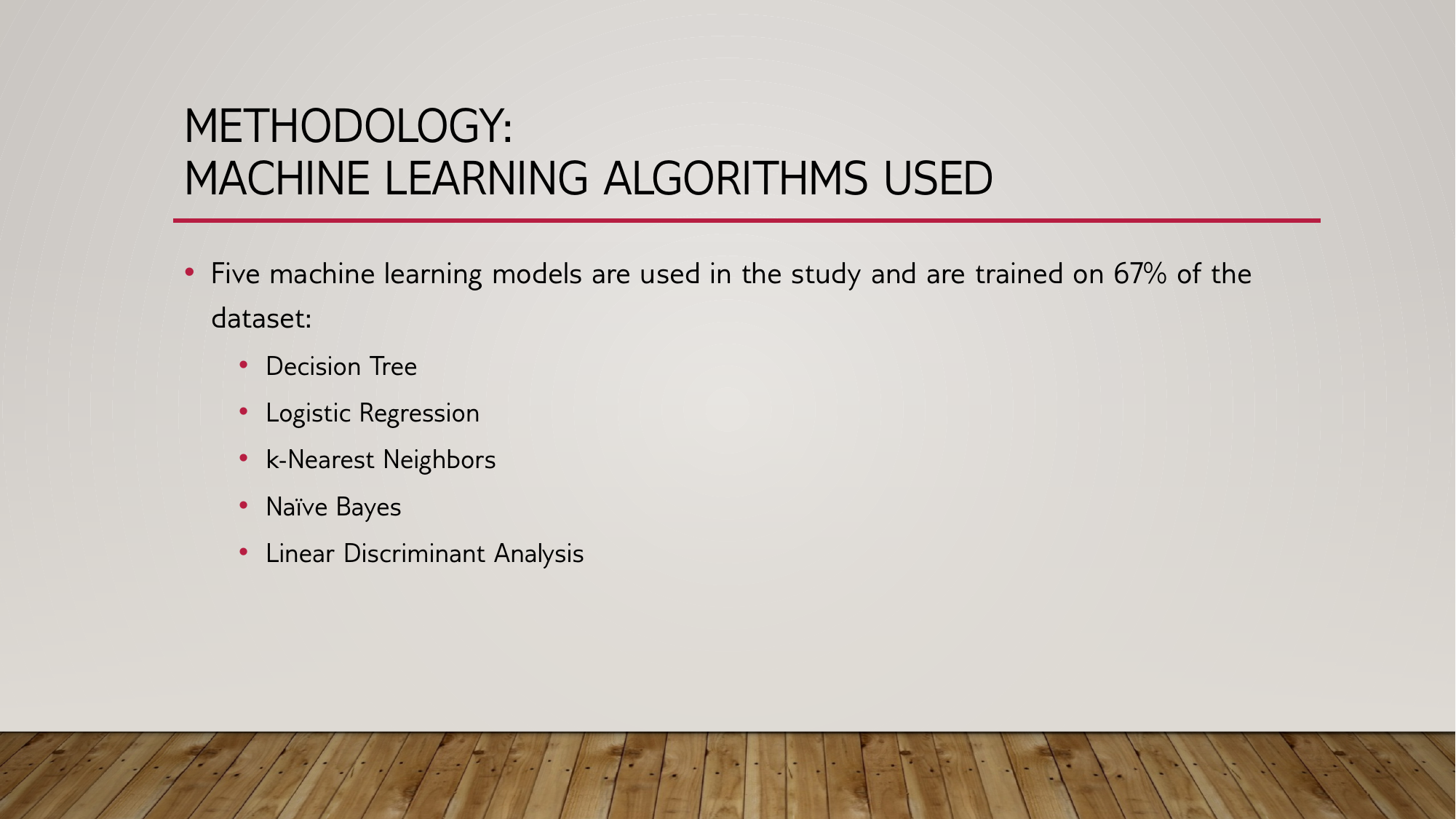

# METHODOLOGY: machine learning algorithms used
Five machine learning models are used in the study and are trained on 67% of the dataset:
Decision Tree
Logistic Regression
k-Nearest Neighbors
Naïve Bayes
Linear Discriminant Analysis